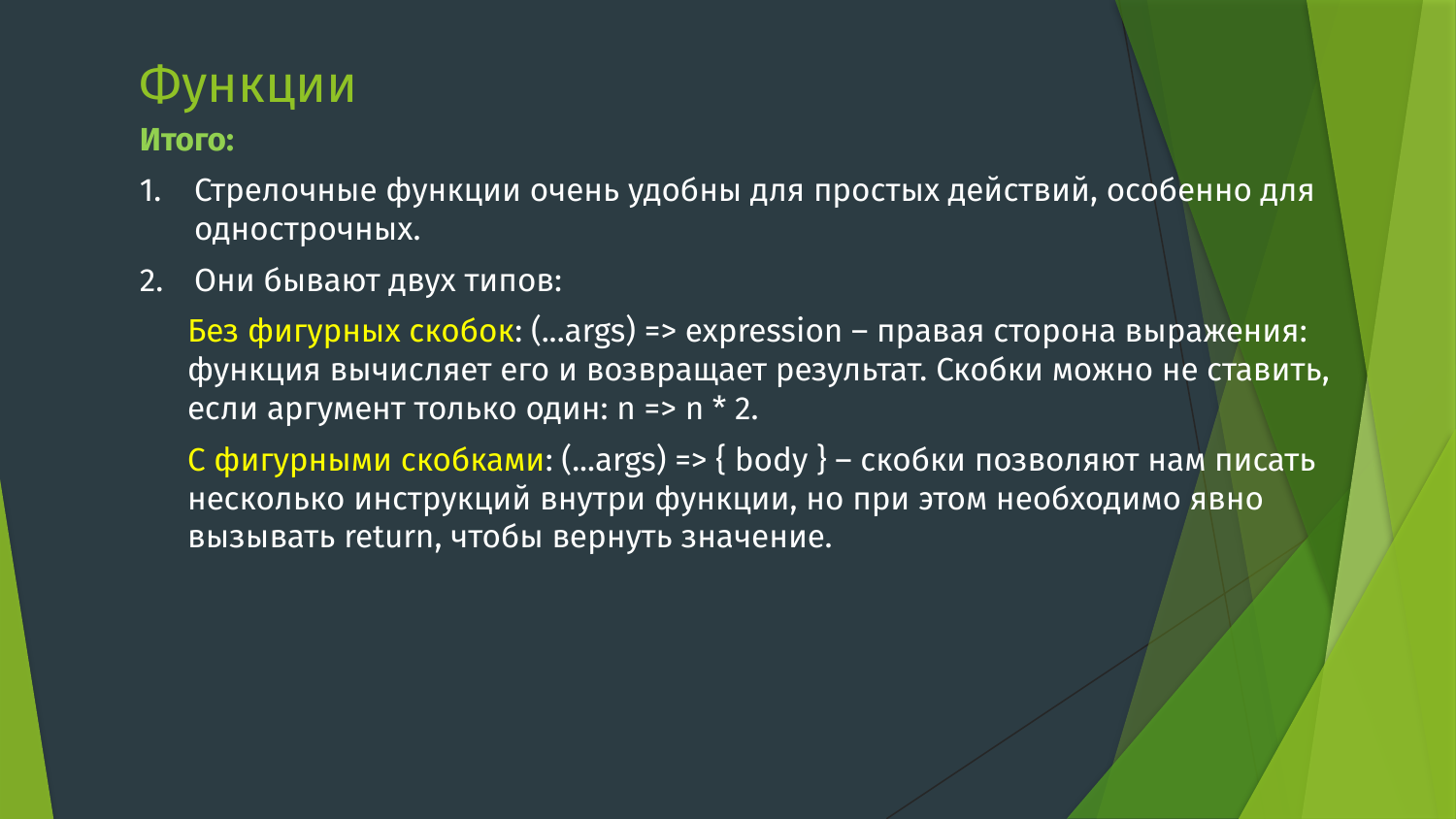

# Функции
Итого:
Стрелочные функции очень удобны для простых действий, особенно для однострочных.
Они бывают двух типов:
Без фигурных скобок: (...args) => expression – правая сторона выражения: функция вычисляет его и возвращает результат. Скобки можно не ставить, если аргумент только один: n => n * 2.
С фигурными скобками: (...args) => { body } – скобки позволяют нам писать несколько инструкций внутри функции, но при этом необходимо явно вызывать return, чтобы вернуть значение.